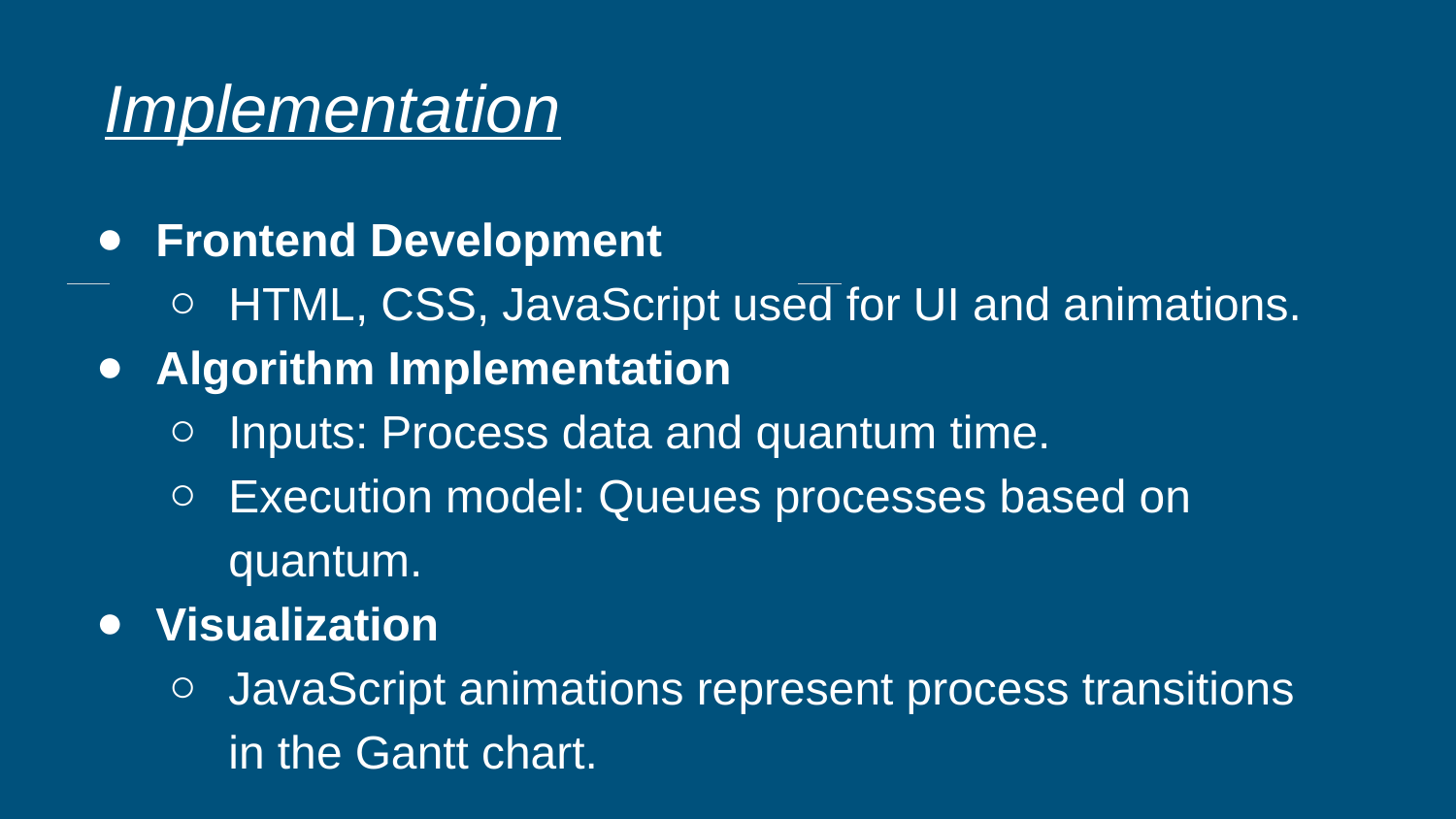

Implementation

Frontend Development
HTML, CSS, JavaScript used for UI and animations.
Algorithm Implementation
Inputs: Process data and quantum time.
Execution model: Queues processes based on quantum.
Visualization
JavaScript animations represent process transitions in the Gantt chart.